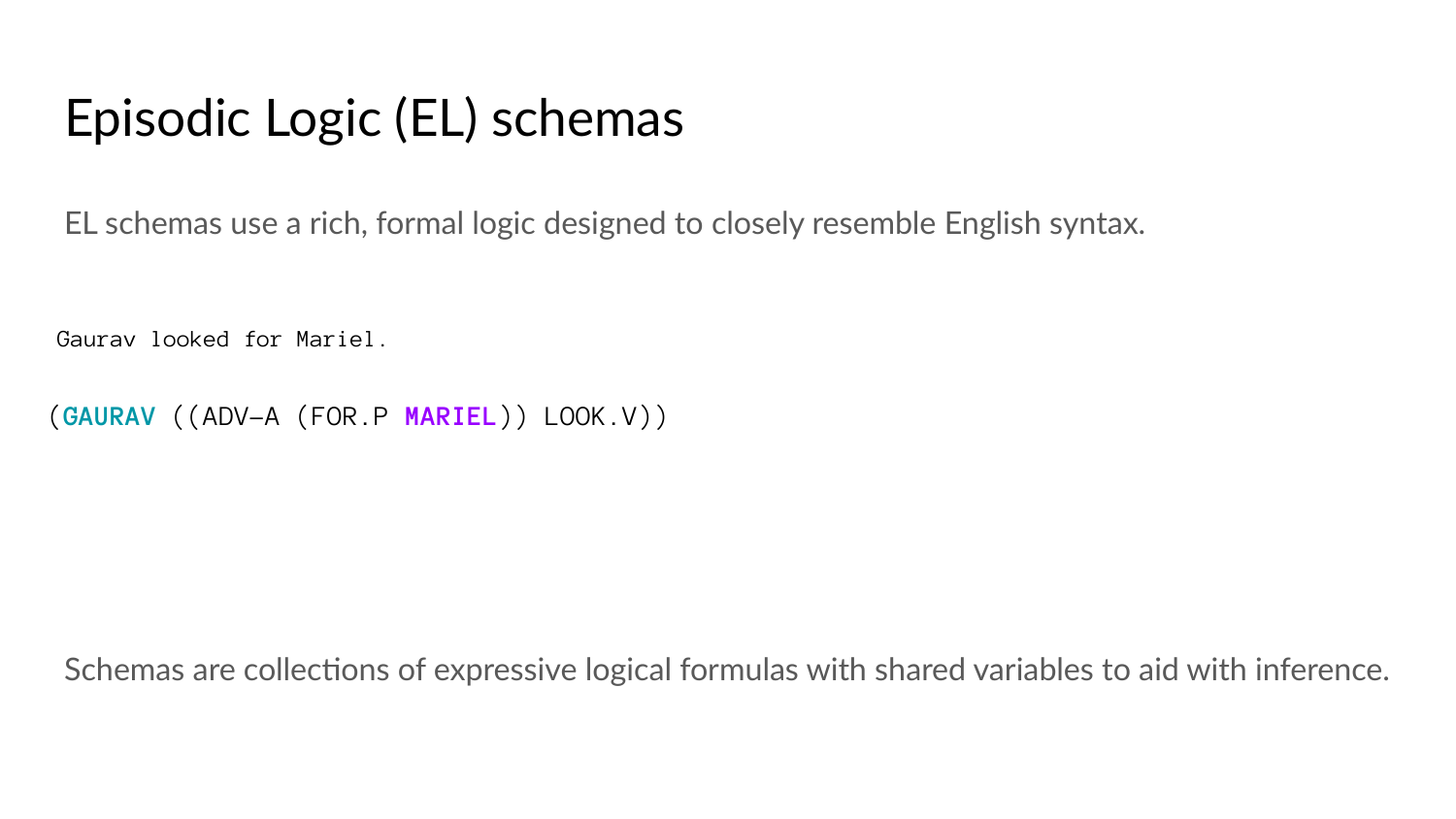

# Episodic Logic (EL) schemas
EL schemas use a rich, formal logic designed to closely resemble English syntax.

Schemas are collections of expressive logical formulas with shared variables to aid with inference.
Gaurav looked for Mariel.
(GAURAV ((ADV-A (FOR.P MARIEL)) LOOK.V))